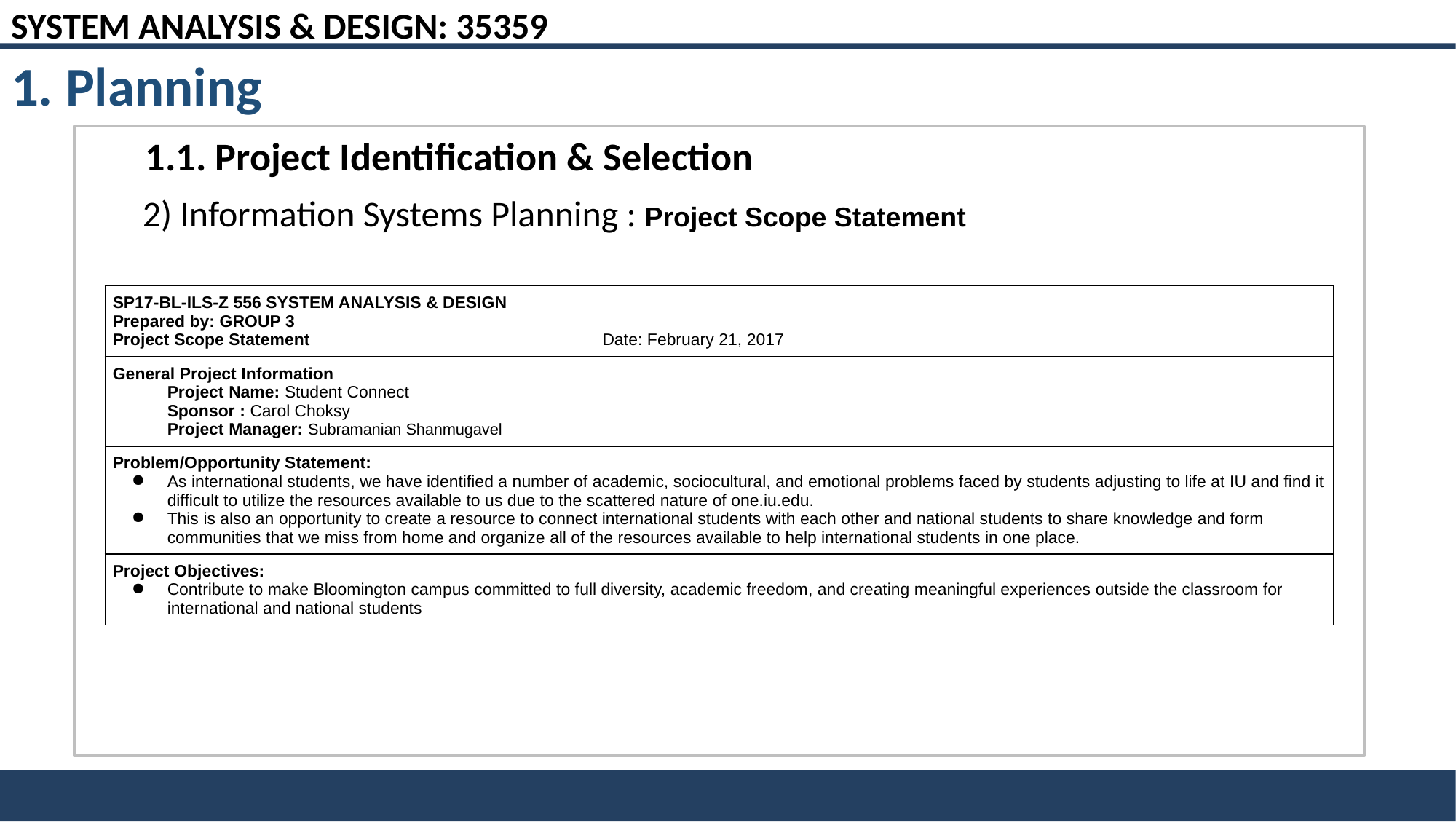

SYSTEM ANALYSIS & DESIGN: 35359

1. Planning
1.1. Project Identification & Selection

2) Information Systems Planning : Project Scope Statement
| SP17-BL-ILS-Z 556 SYSTEM ANALYSIS & DESIGN Prepared by: GROUP 3 Project Scope Statement Date: February 21, 2017 |
| --- |
| General Project Information Project Name: Student Connect Sponsor : Carol Choksy Project Manager: Subramanian Shanmugavel |
| Problem/Opportunity Statement: As international students, we have identified a number of academic, sociocultural, and emotional problems faced by students adjusting to life at IU and find it difficult to utilize the resources available to us due to the scattered nature of one.iu.edu. This is also an opportunity to create a resource to connect international students with each other and national students to share knowledge and form communities that we miss from home and organize all of the resources available to help international students in one place. |
| Project Objectives: Contribute to make Bloomington campus committed to full diversity, academic freedom, and creating meaningful experiences outside the classroom for international and national students |